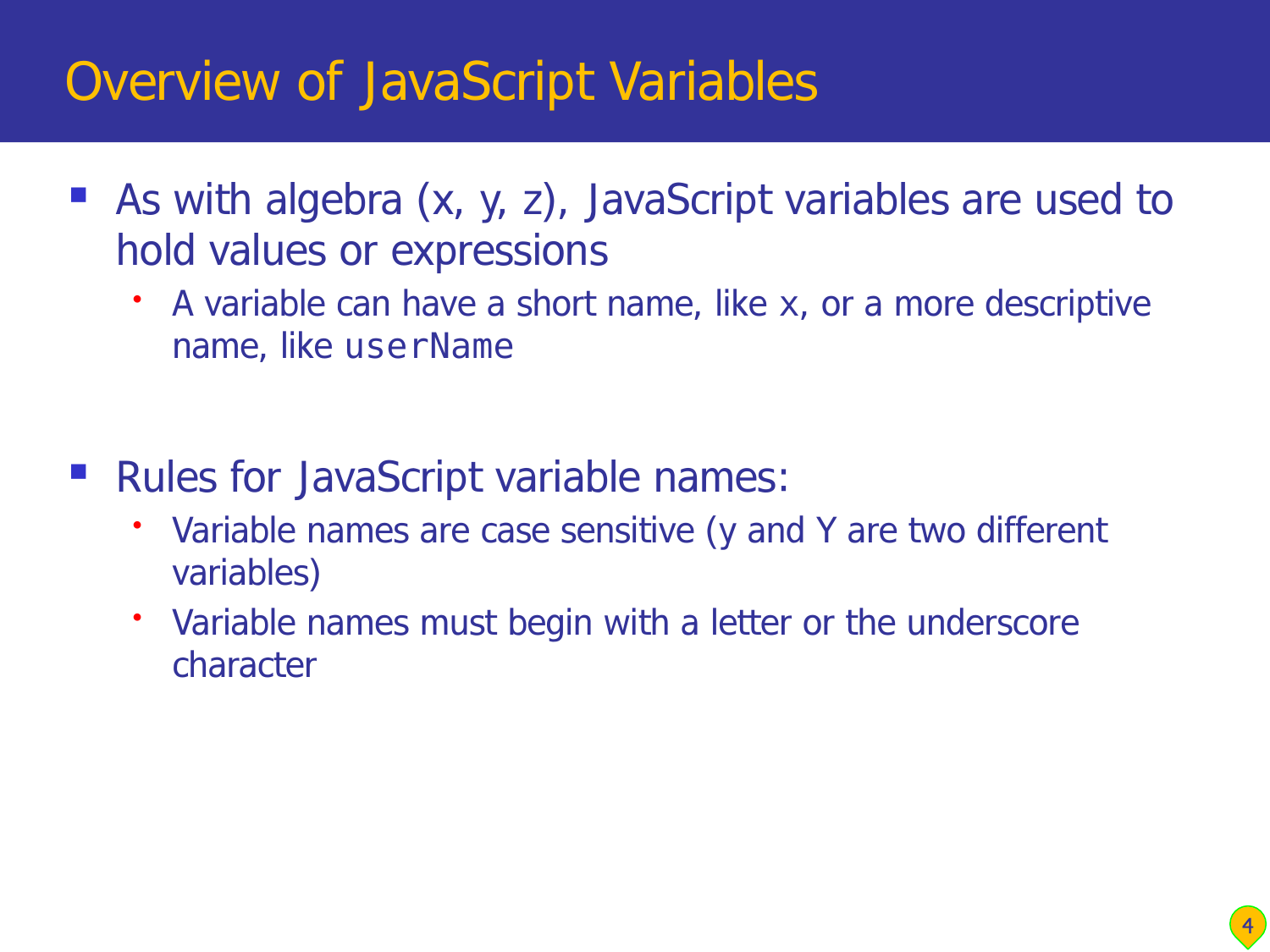

# Overview of JavaScript Variables
As with algebra (x, y, z), JavaScript variables are used to hold values or expressions
A variable can have a short name, like x, or a more descriptive name, like userName

Rules for JavaScript variable names:
Variable names are case sensitive (y and Y are two different variables)
Variable names must begin with a letter or the underscore character
4